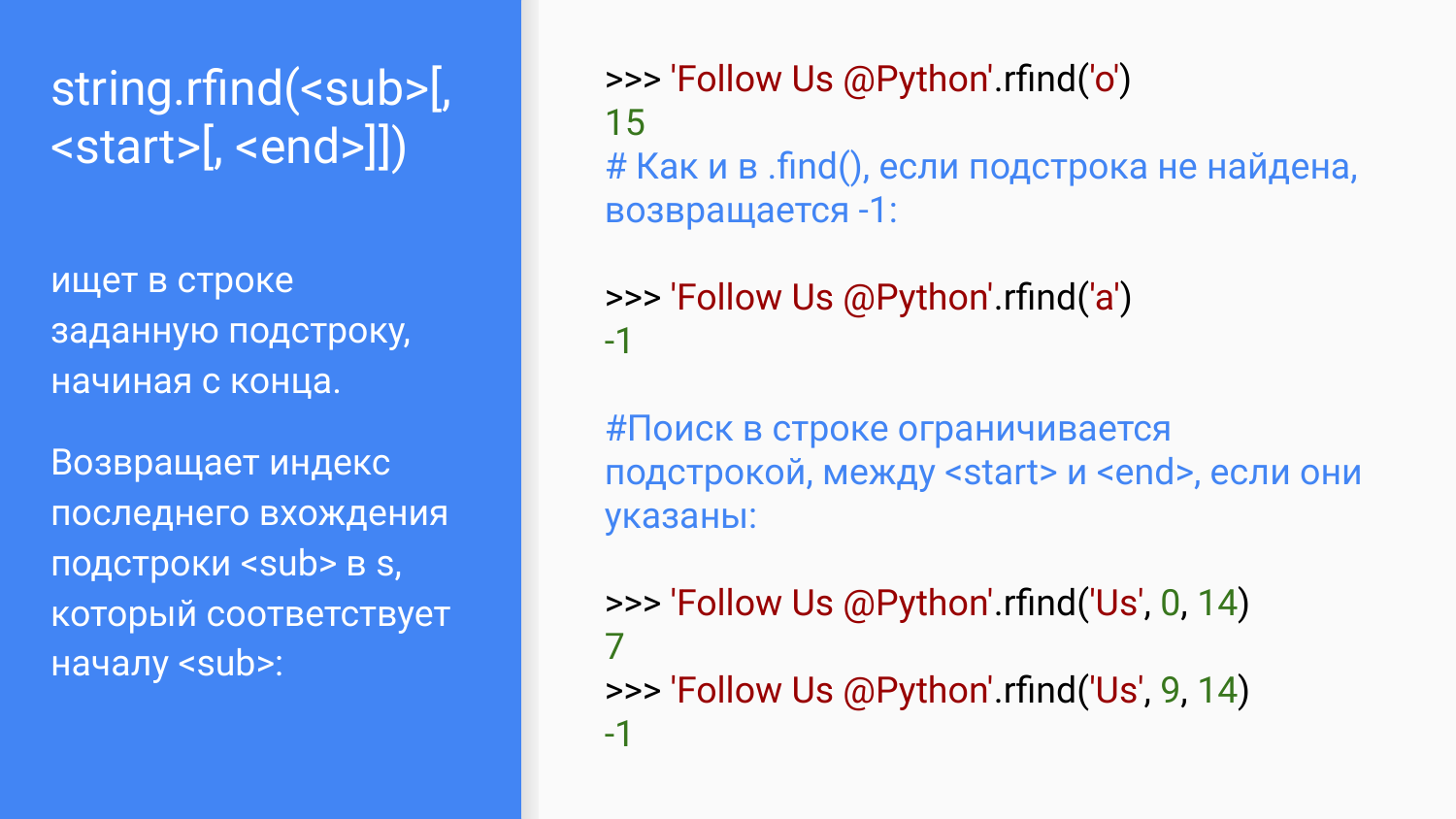

# string.rfind(<sub>[, <start>[, <end>]])
>>> 'Follow Us @Python'.rfind('o')
15
# Как и в .find(), если подстрока не найдена, возвращается -1:

>>> 'Follow Us @Python'.rfind('a')
-1

#Поиск в строке ограничивается подстрокой, между <start> и <end>, если они указаны:

>>> 'Follow Us @Python'.rfind('Us', 0, 14)
7
>>> 'Follow Us @Python'.rfind('Us', 9, 14)
-1

ищет в строке заданную подстроку, начиная с конца.
Возвращает индекс последнего вхождения подстроки <sub> в s, который соответствует началу <sub>: